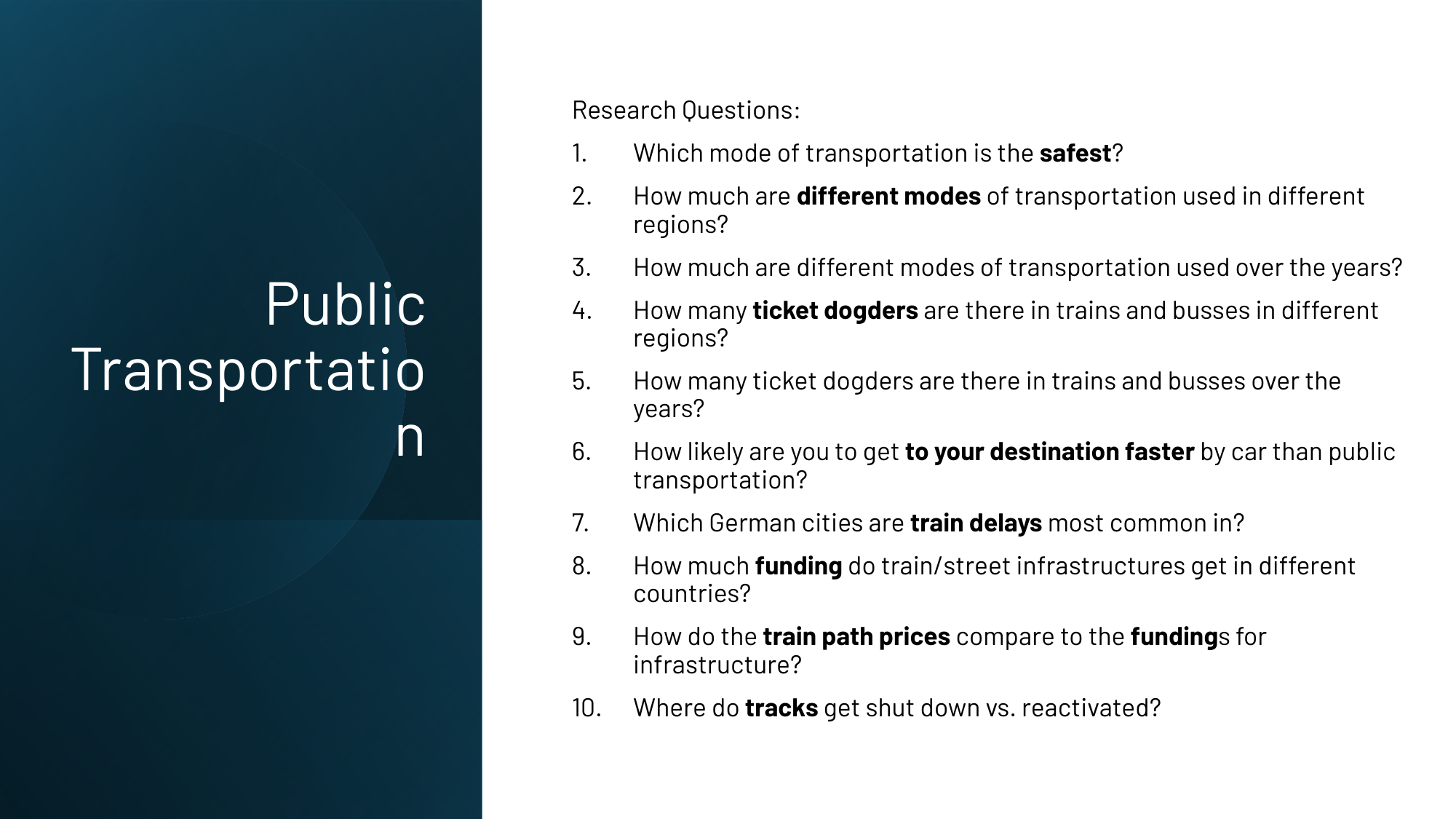

Research Questions:
Which mode of transportation is the safest?
How much are different modes of transportation used in different regions?
How much are different modes of transportation used over the years?
How many ticket dogders are there in trains and busses in different regions?
How many ticket dogders are there in trains and busses over the years?
How likely are you to get to your destination faster by car than public transportation?
Which German cities are train delays most common in?
How much funding do train/street infrastructures get in different countries?
How do the train path prices compare to the fundings for infrastructure?
Where do tracks get shut down vs. reactivated?
# Public Transportation